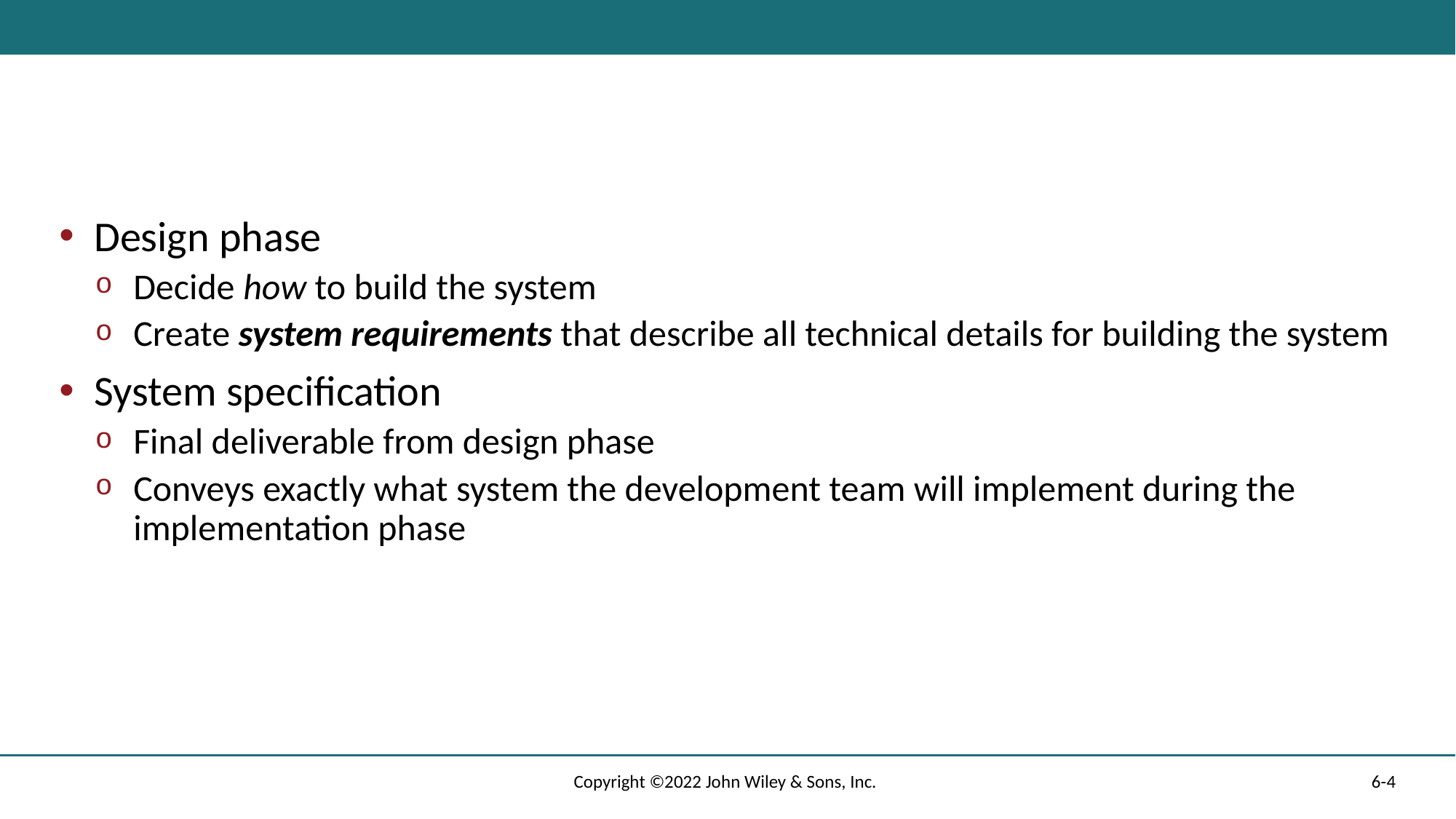

#
Design phase
Decide how to build the system
Create system requirements that describe all technical details for building the system
System specification
Final deliverable from design phase
Conveys exactly what system the development team will implement during the implementation phase
Copyright ©2022 John Wiley & Sons, Inc.
6-4